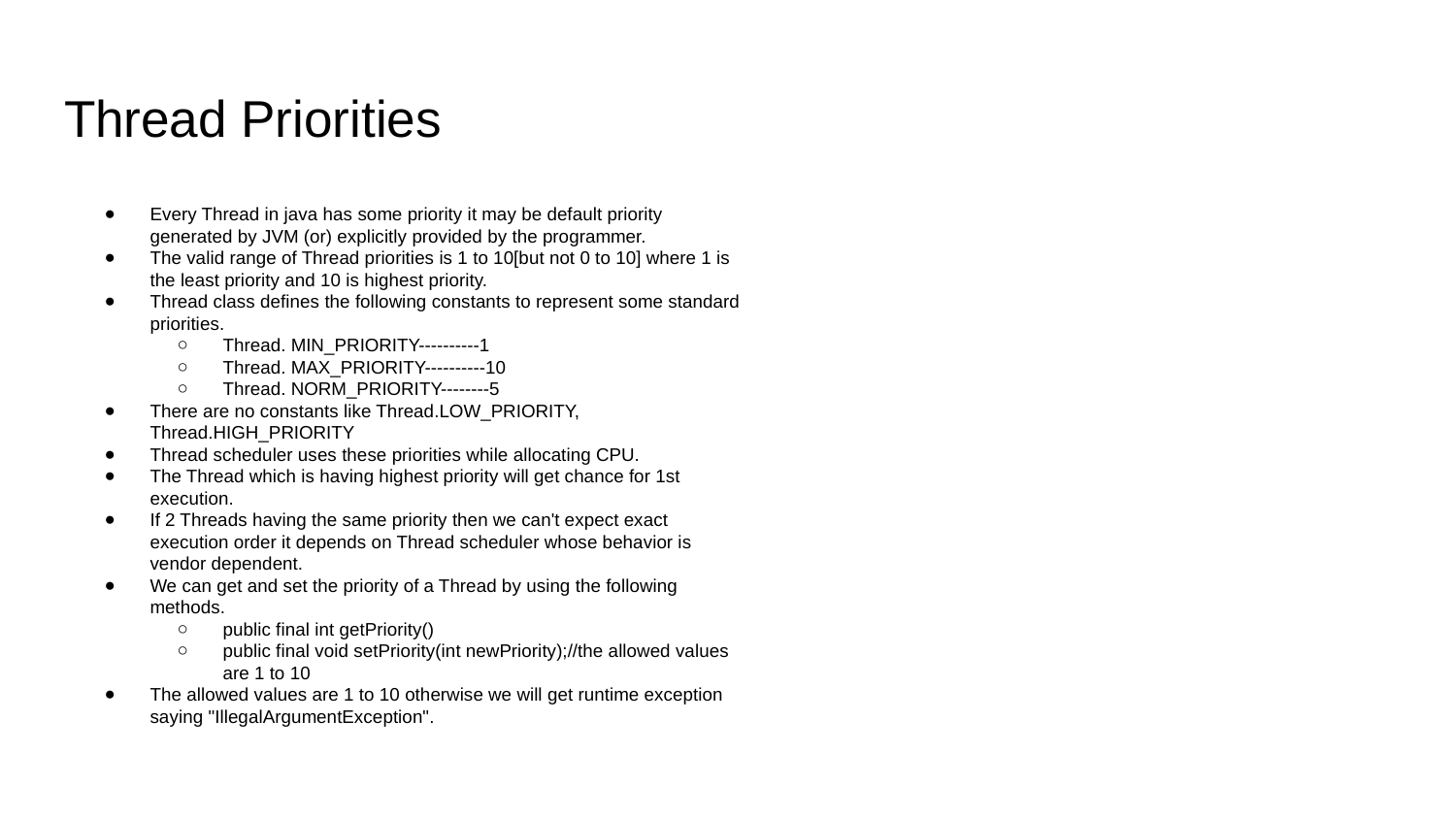

# Thread Priorities
Every Thread in java has some priority it may be default priority generated by JVM (or) explicitly provided by the programmer.
The valid range of Thread priorities is 1 to 10[but not 0 to 10] where 1 is the least priority and 10 is highest priority.
Thread class defines the following constants to represent some standard priorities.
Thread. MIN_PRIORITY----------1
Thread. MAX_PRIORITY----------10
Thread. NORM_PRIORITY--------5
There are no constants like Thread.LOW_PRIORITY, Thread.HIGH_PRIORITY
Thread scheduler uses these priorities while allocating CPU.
The Thread which is having highest priority will get chance for 1st execution.
If 2 Threads having the same priority then we can't expect exact execution order it depends on Thread scheduler whose behavior is vendor dependent.
We can get and set the priority of a Thread by using the following methods.
public final int getPriority()
public final void setPriority(int newPriority);//the allowed values are 1 to 10
The allowed values are 1 to 10 otherwise we will get runtime exception saying "IllegalArgumentException".